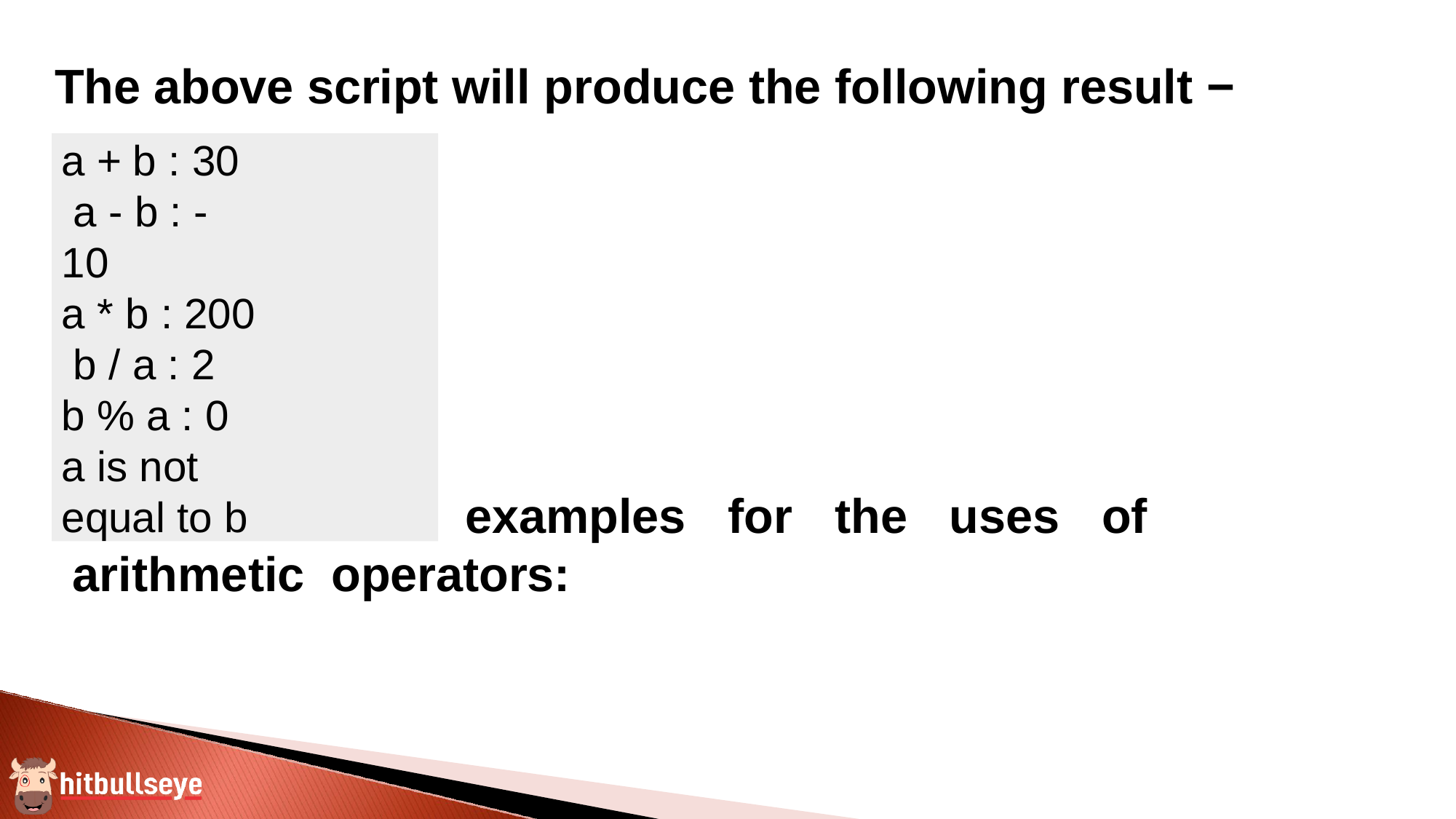

# The above script will produce the following result −
a + b : 30  a - b : -10
a * b : 200  b / a : 2
b % a : 0
a is not equal to b
Let‟s	see	the	examples	for	the	uses	of	arithmetic  operators: